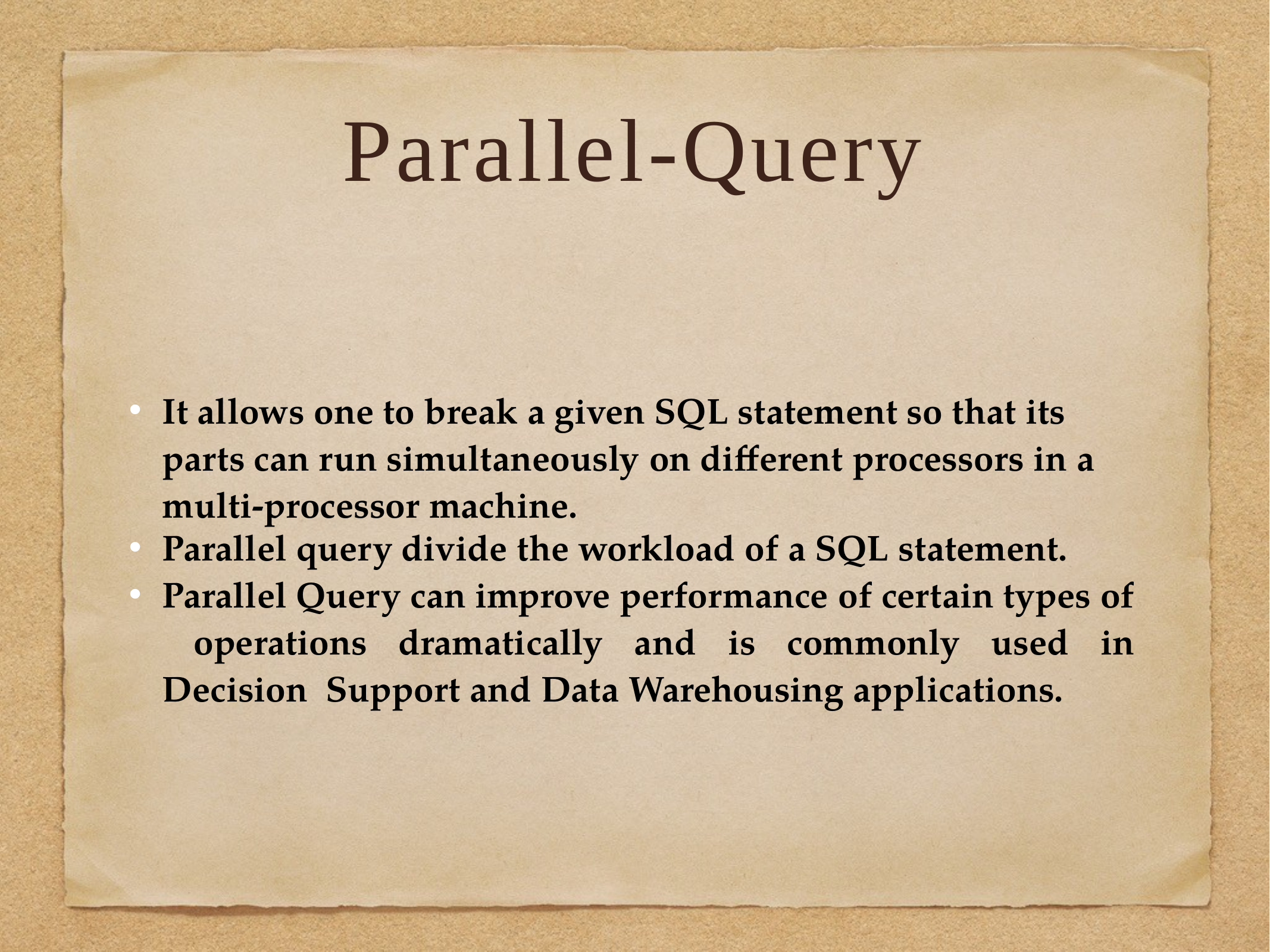

Parallel-Query
It allows one to break a given SQL statement so that its  parts can run simultaneously on different processors in a  multi-processor machine.
Parallel query divide the workload of a SQL statement.
Parallel Query can improve performance of certain types of  operations dramatically and is commonly used in Decision  Support and Data Warehousing applications.